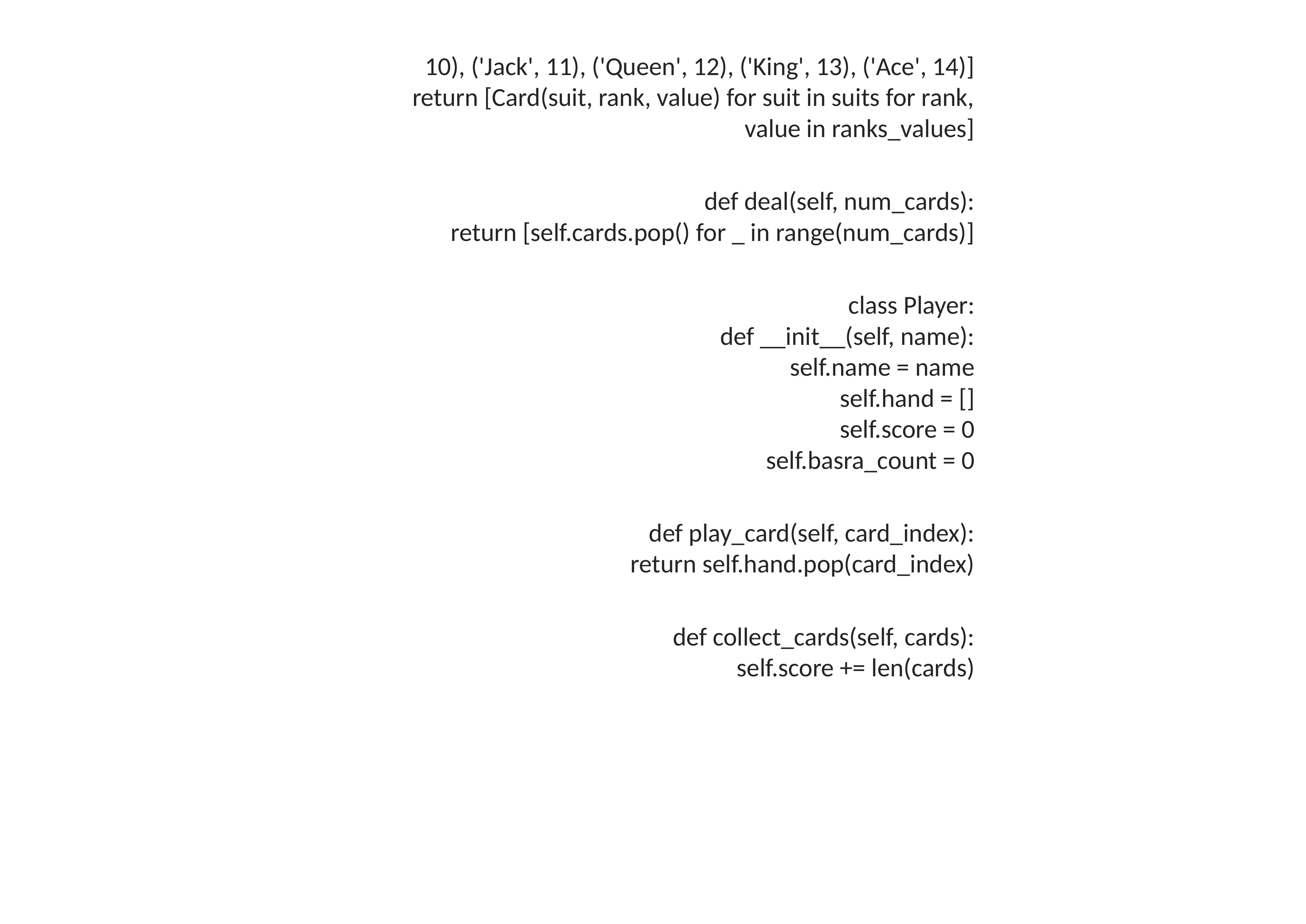

10), ('Jack', 11), ('Queen', 12), ('King', 13), ('Ace', 14)]
        return [Card(suit, rank, value) for suit in suits for rank, value in ranks_values]

    def deal(self, num_cards):
        return [self.cards.pop() for _ in range(num_cards)]

class Player:
    def __init__(self, name):
        self.name = name
        self.hand = []
        self.score = 0
        self.basra_count = 0

    def play_card(self, card_index):
        return self.hand.pop(card_index)

    def collect_cards(self, cards):
        self.score += len(cards)